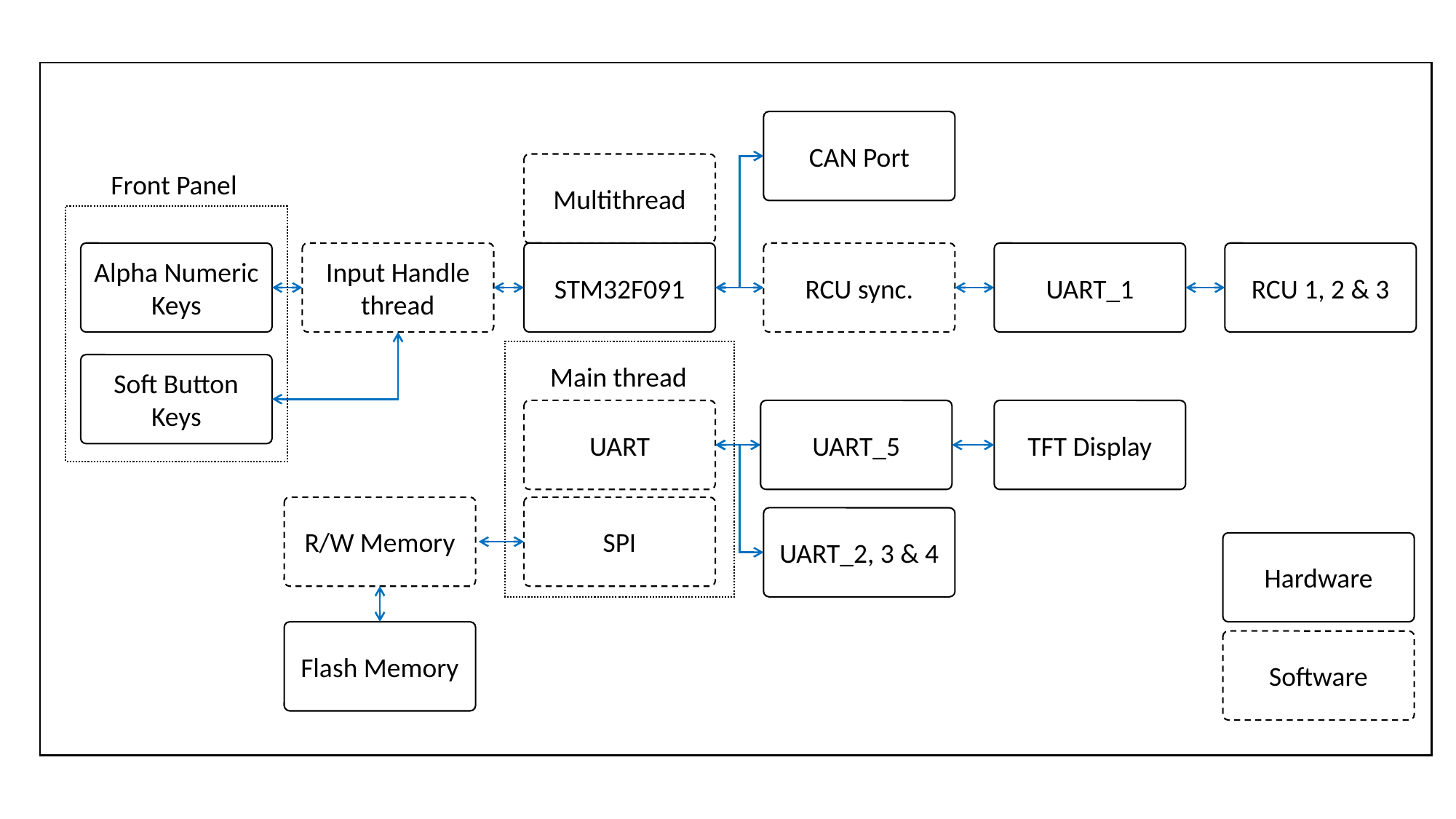

CAN Port
Multithread
Front Panel

Alpha Numeric Keys
Input Handle
thread
STM32F091
RCU sync.
UART_1
RCU 1, 2 & 3

Soft Button Keys
Main thread
UART
UART_5
TFT Display
R/W Memory
SPI
UART_2, 3 & 4
Hardware
Flash Memory
Software